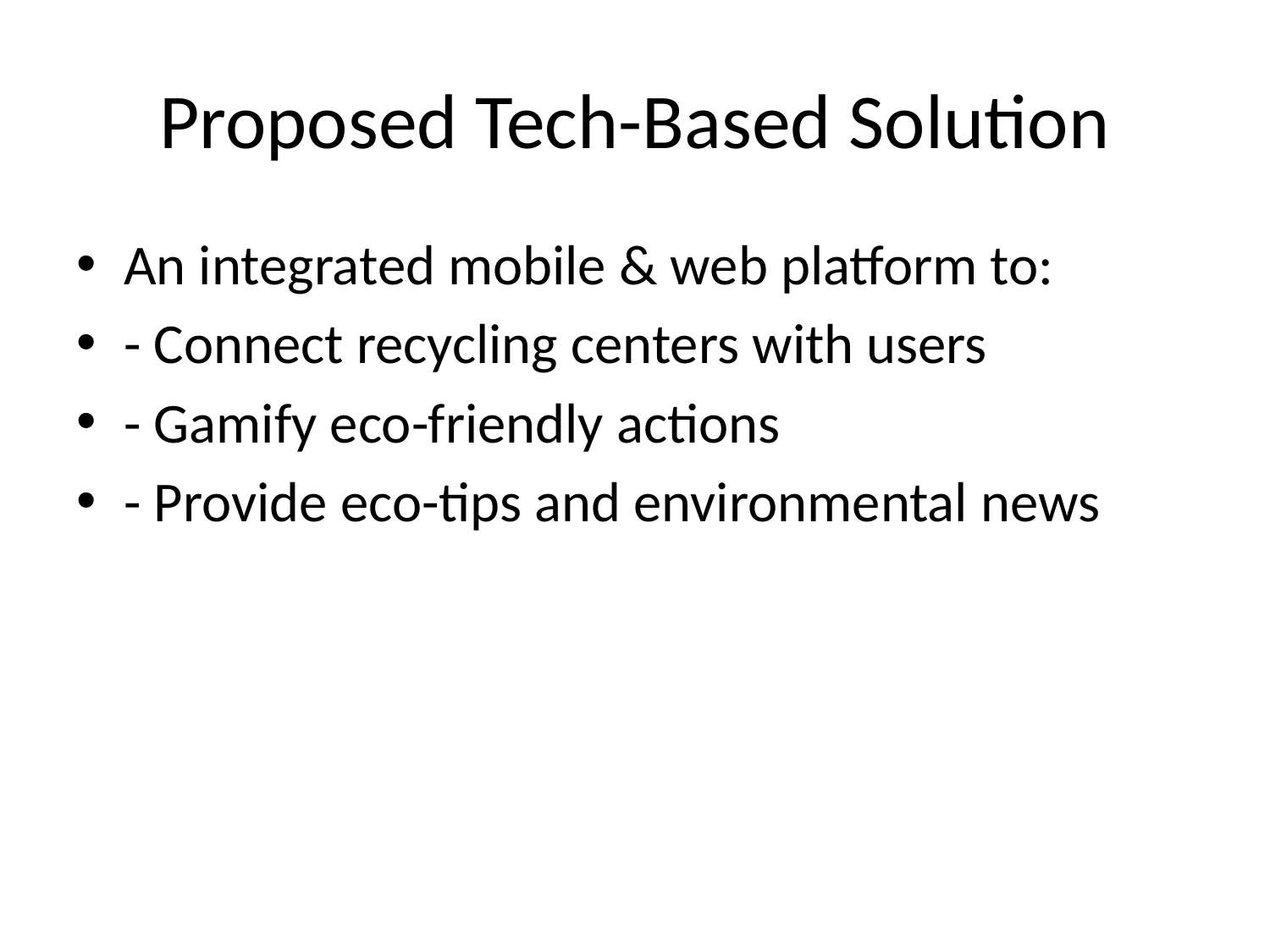

# Proposed Tech-Based Solution
An integrated mobile & web platform to:
- Connect recycling centers with users
- Gamify eco-friendly actions
- Provide eco-tips and environmental news